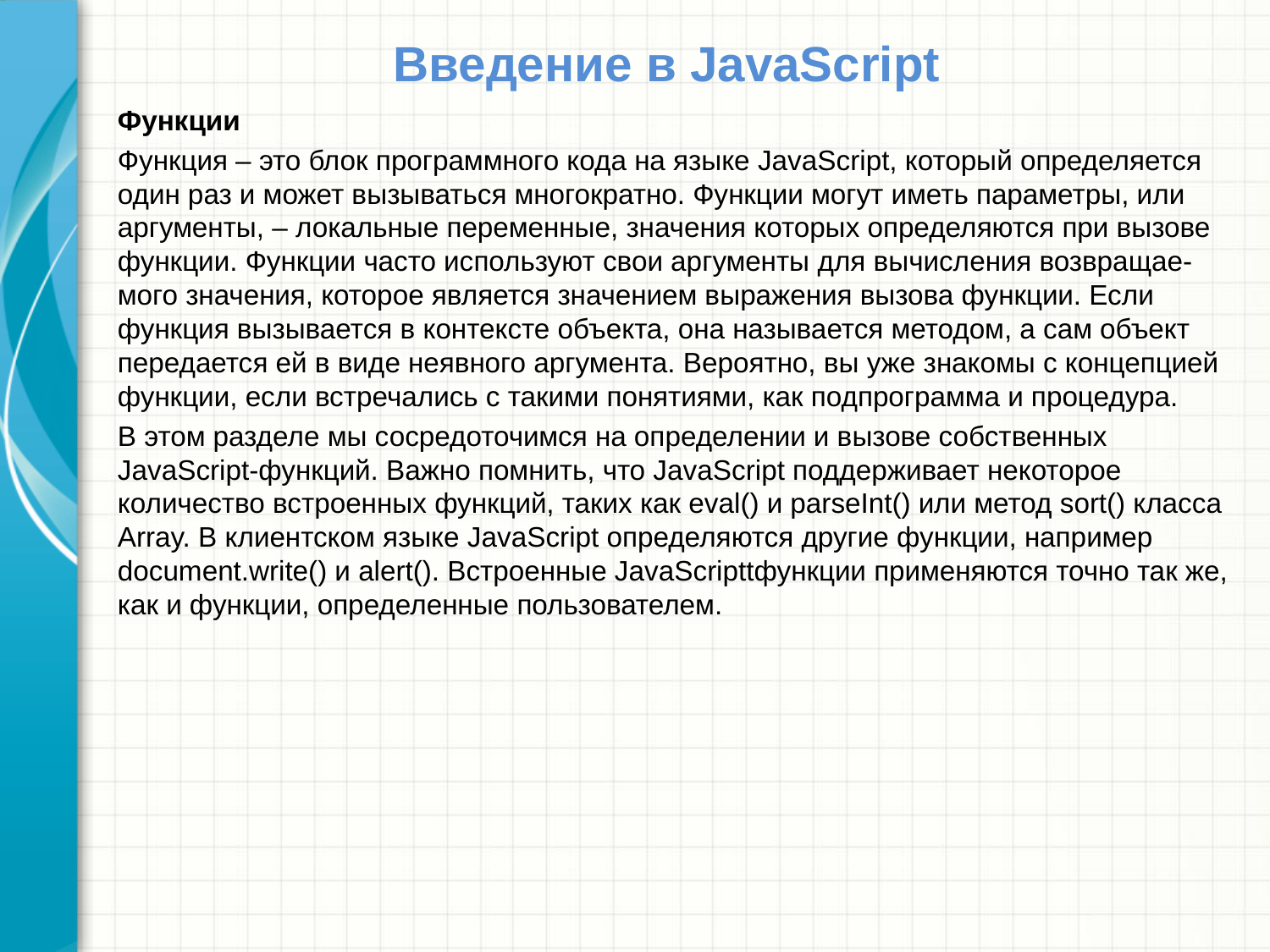

# Введение в JavaScript
Функции
Функция – это блок программного кода на языке JavaScript, который определяется один раз и может вызываться многократно. Функции могут иметь параметры, или аргументы, – локальные переменные, значения которых определяются при вызове функции. Функции часто используют свои аргументы для вычисления возвращае-мого значения, которое является значением выражения вызова функции. Если функция вызывается в контексте объекта, она называется методом, а сам объект передается ей в виде неявного аргумента. Вероятно, вы уже знакомы с концепцией функции, если встречались с такими понятиями, как подпрограмма и процедура.
В этом разделе мы сосредоточимся на определении и вызове собственных JavaScript-функций. Важно помнить, что JavaScript поддерживает некоторое количество встроенных функций, таких как eval() и parseInt() или метод sort() класса Array. В клиентском языке JavaScript определяются другие функции, например  document.write() и alert(). Встроенные JavaScripttфункции применяются точно так же, как и функции, определенные пользователем.